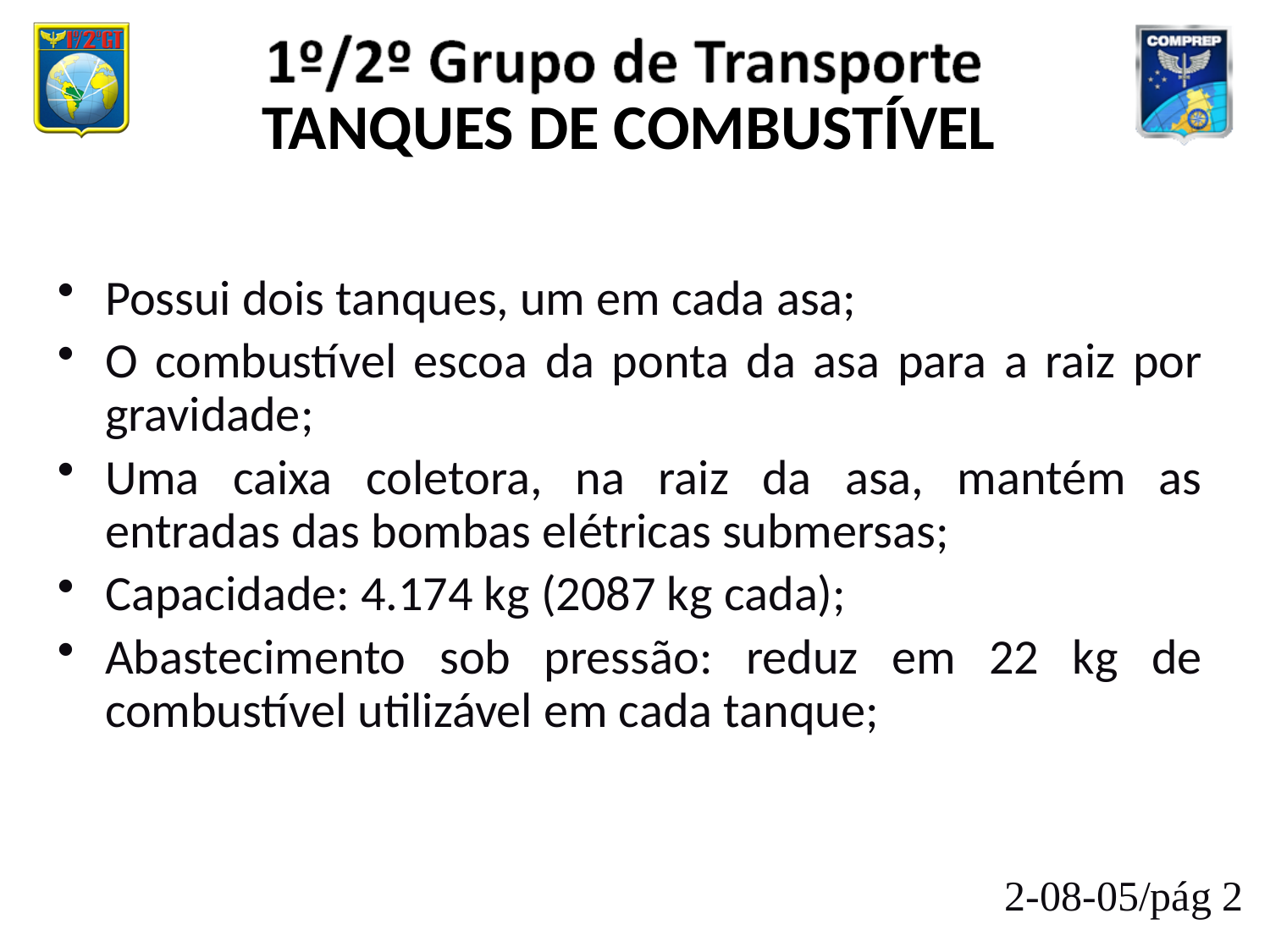

TANQUES DE COMBUSTÍVEL
Possui dois tanques, um em cada asa;
O combustível escoa da ponta da asa para a raiz por gravidade;
Uma caixa coletora, na raiz da asa, mantém as entradas das bombas elétricas submersas;
Capacidade: 4.174 kg (2087 kg cada);
Abastecimento sob pressão: reduz em 22 kg de combustível utilizável em cada tanque;

2-08-05/pág 2